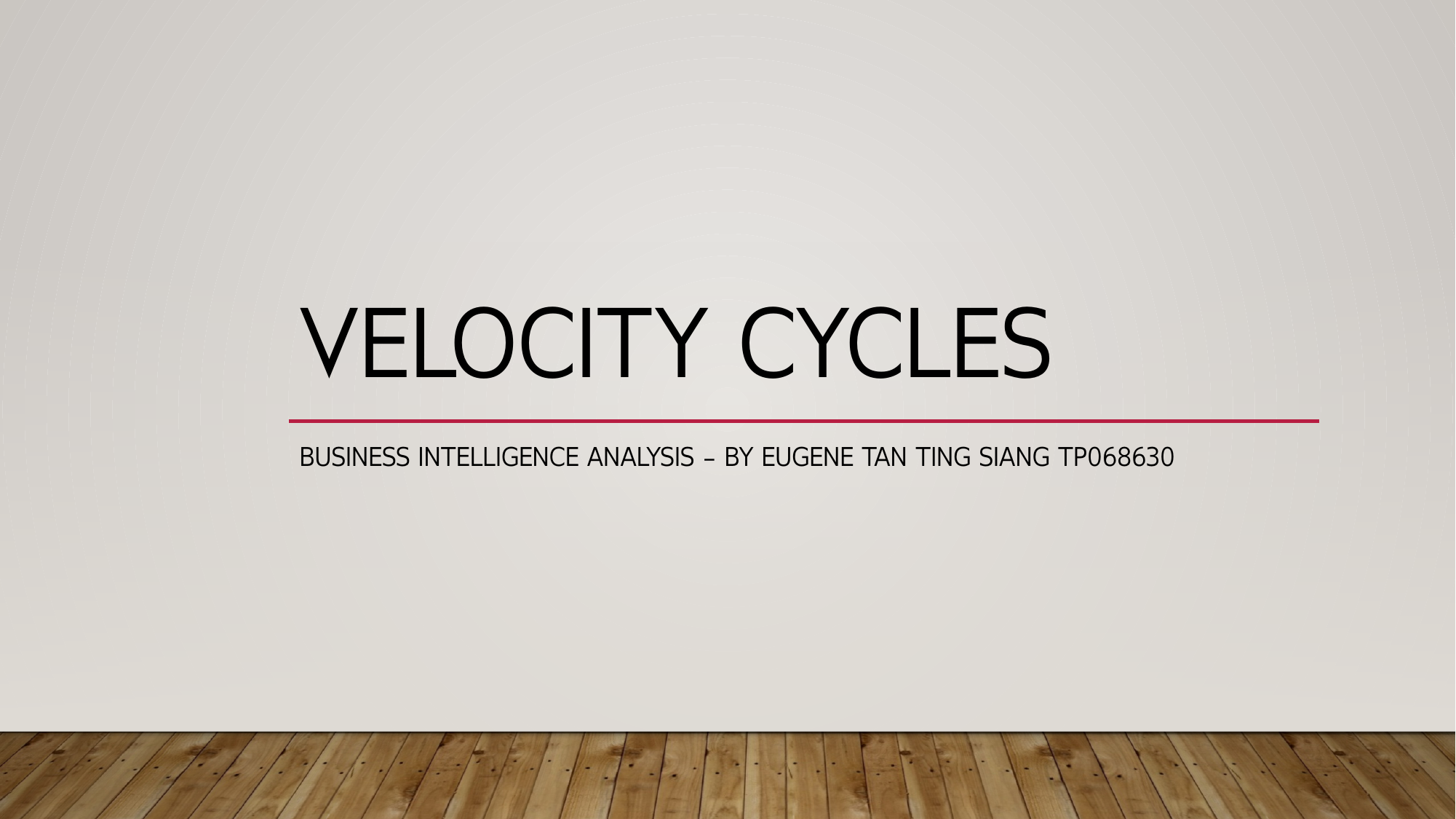

# Velocity cycles
Business intelligence analysis – by Eugene tan ting siang tp068630